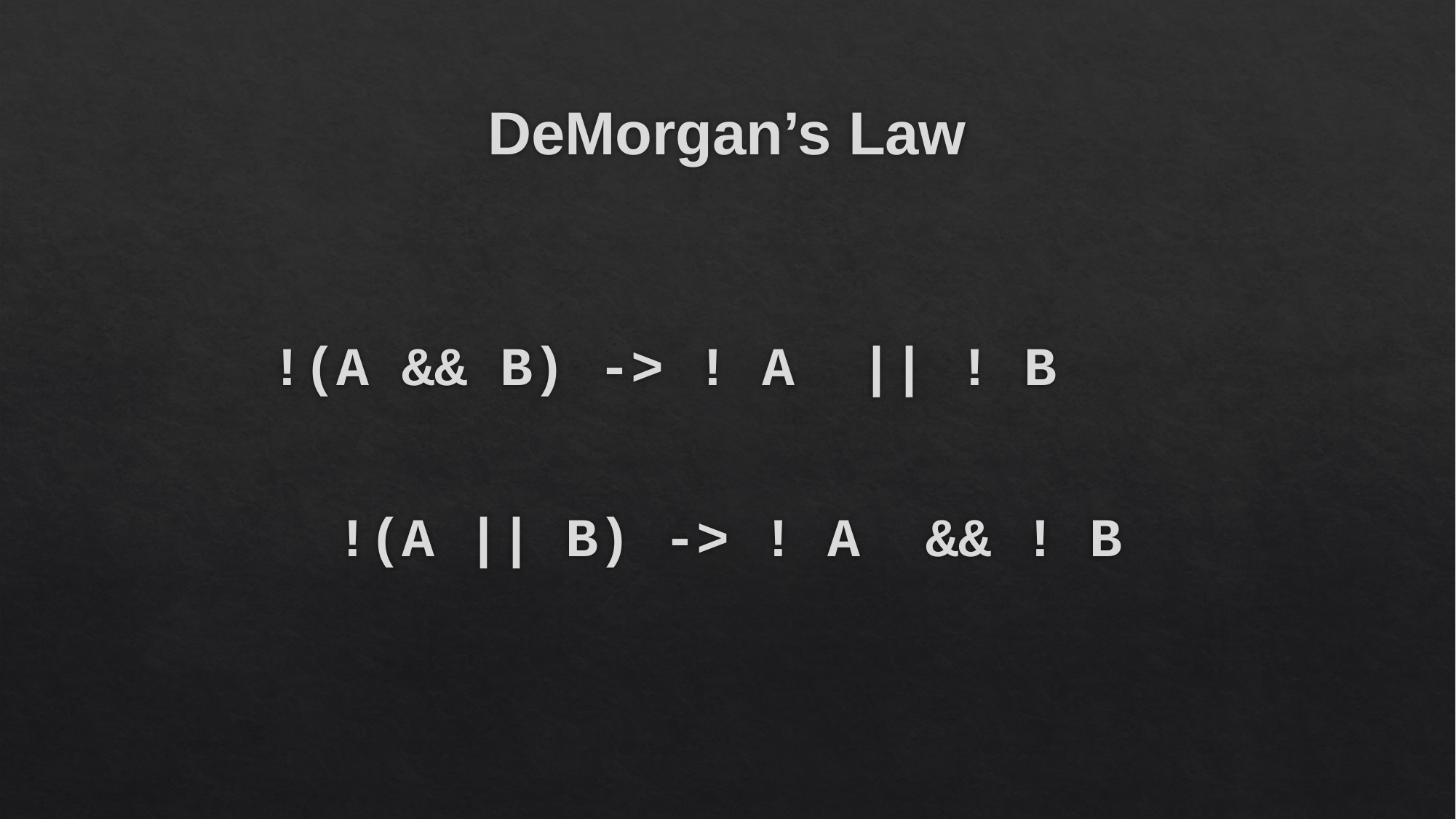

# DeMorgan’s Law
!(A && B) -> ! A  || ! B

!(A || B) -> ! A  && ! B